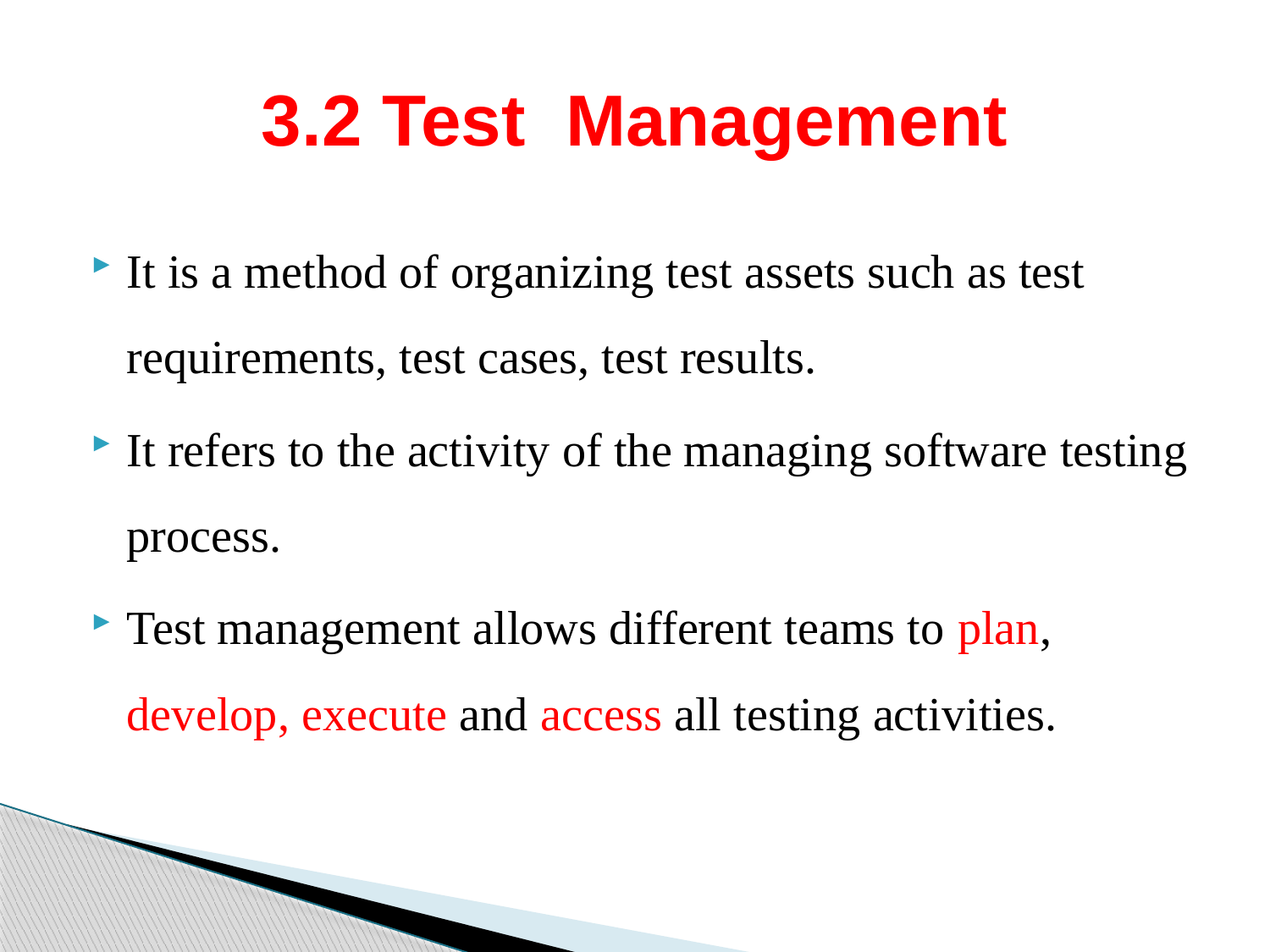

# 3.2 Test  Management
It is a method of organizing test assets such as test requirements, test cases, test results.
It refers to the activity of the managing software testing process.
Test management allows different teams to plan, develop, execute and access all testing activities.